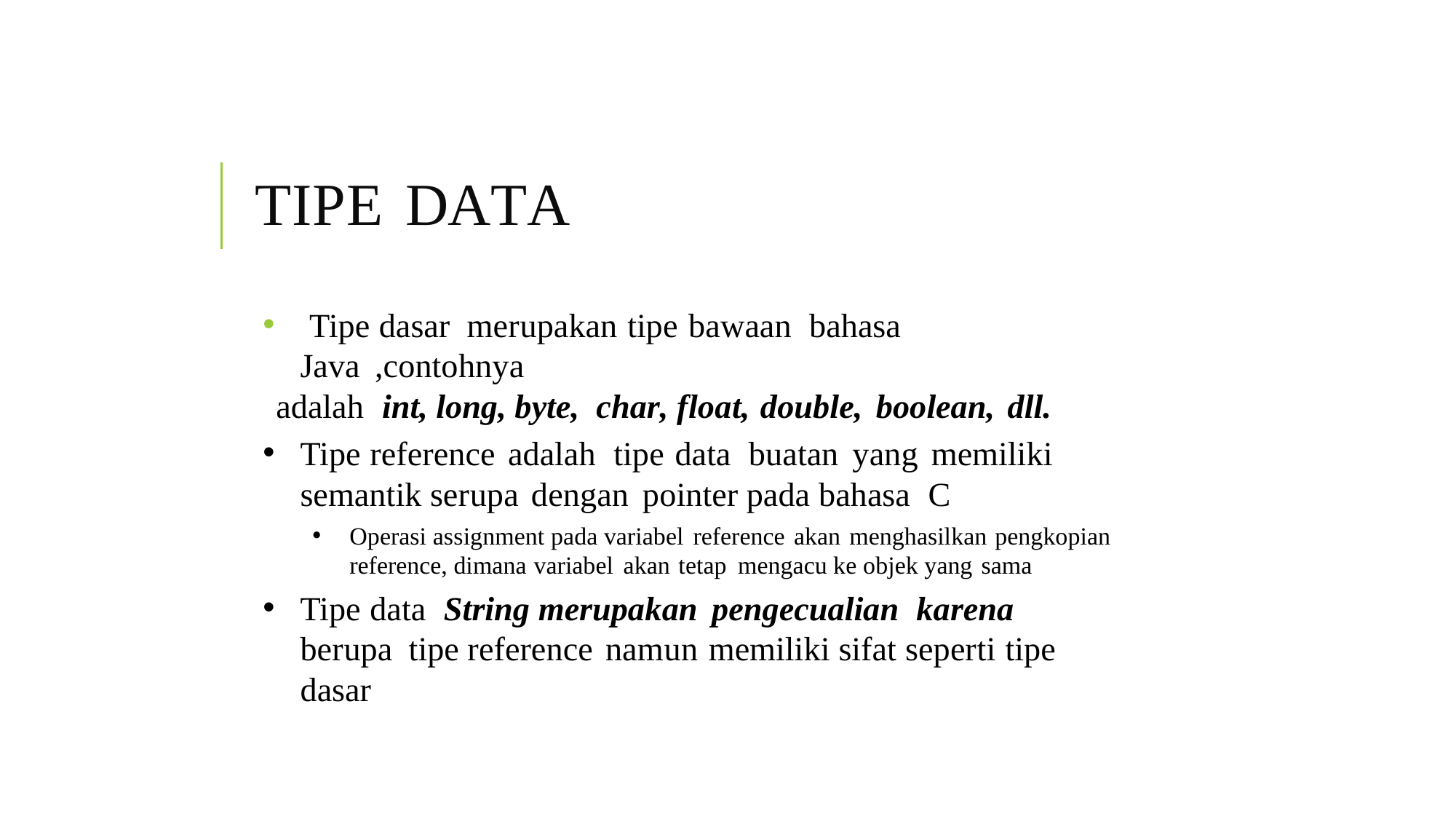

TIPE DATA
 Tipe dasar  merupakan tipe bawaan  bahasa  Java ,contohnya
adalah  int, long, byte,  char, float, double, boolean, dll.
Tipe reference adalah  tipe data  buatan yang memiliki semantik serupa dengan pointer pada bahasa  C
Operasi assignment pada variabel reference akan menghasilkan pengkopian reference, dimana variabel akan tetap mengacu ke objek yang sama
Tipe data  String merupakan pengecualian  karena berupa tipe reference namun memiliki sifat seperti tipe dasar